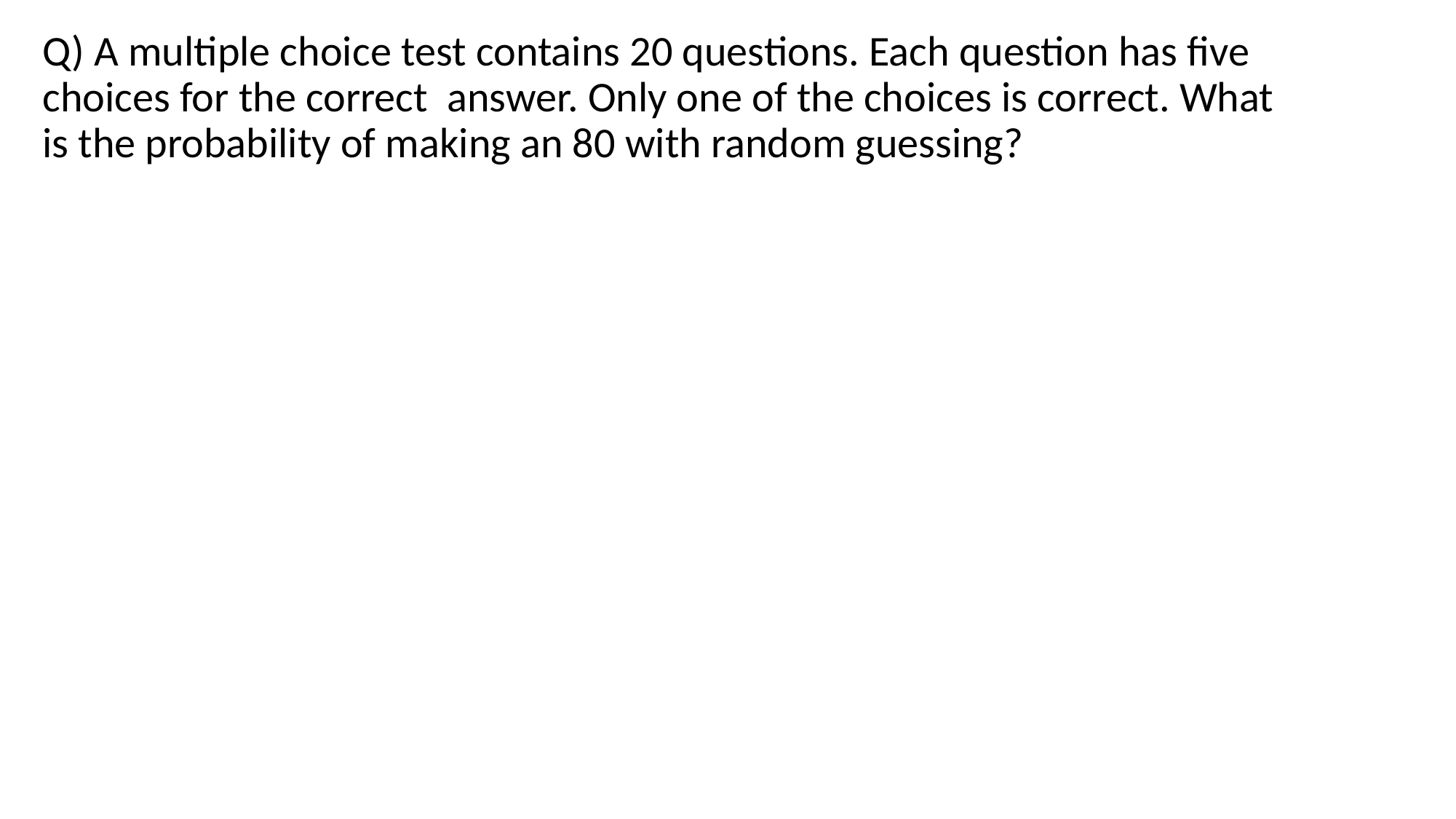

Q) A multiple choice test contains 20 questions. Each question has five choices for the correct  answer. Only one of the choices is correct. What is the probability of making an 80 with random guessing?